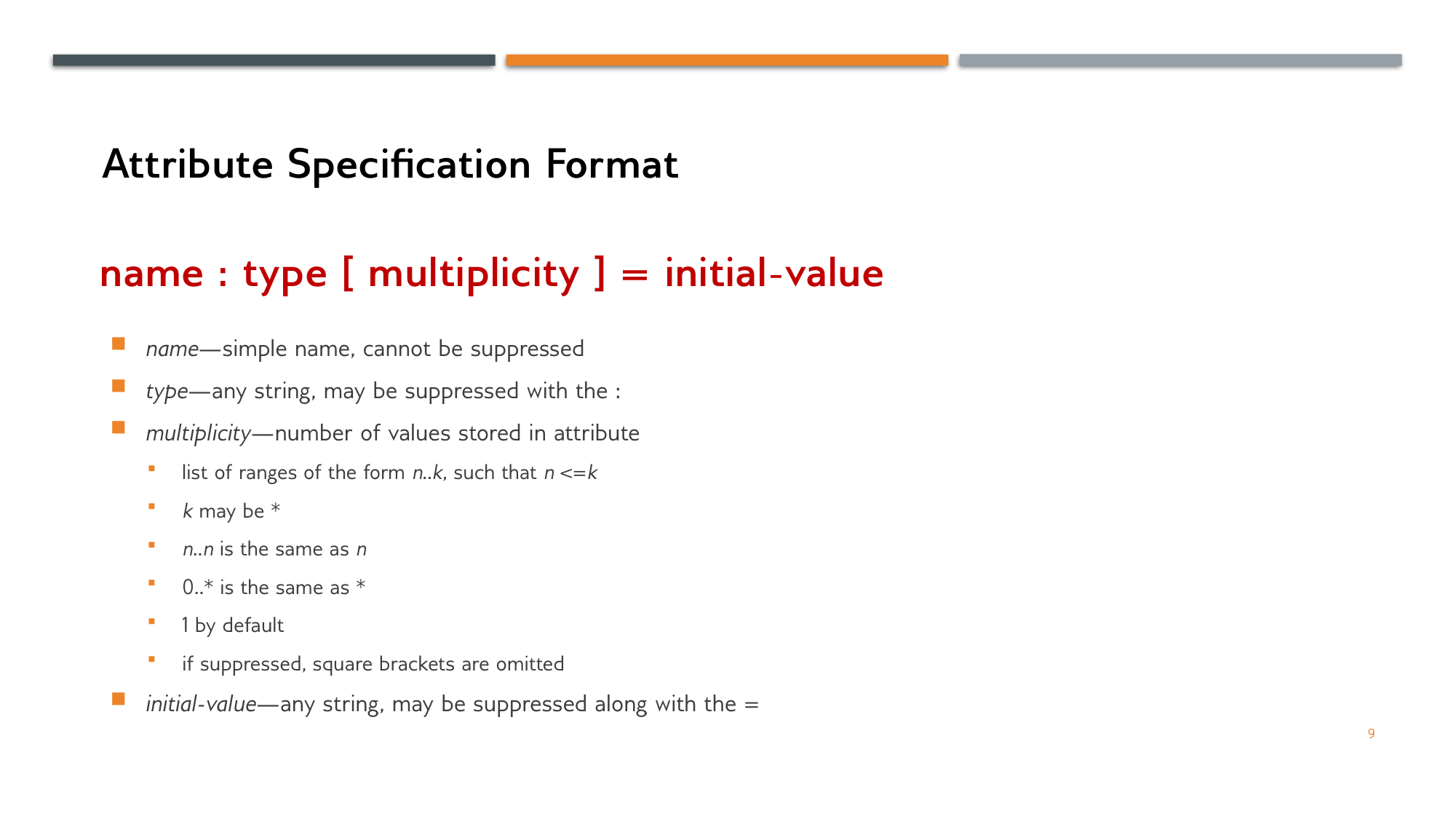

Attribute Specification Format
name : type [ multiplicity ] = initial-value

name—simple name, cannot be suppressed
type—any string, may be suppressed with the :
multiplicity—number of values stored in attribute
list of ranges of the form n..k, such that n <=k
k may be *
n..n is the same as n
0..* is the same as *
1 by default
if suppressed, square brackets are omitted
initial-value—any string, may be suppressed along with the =

9